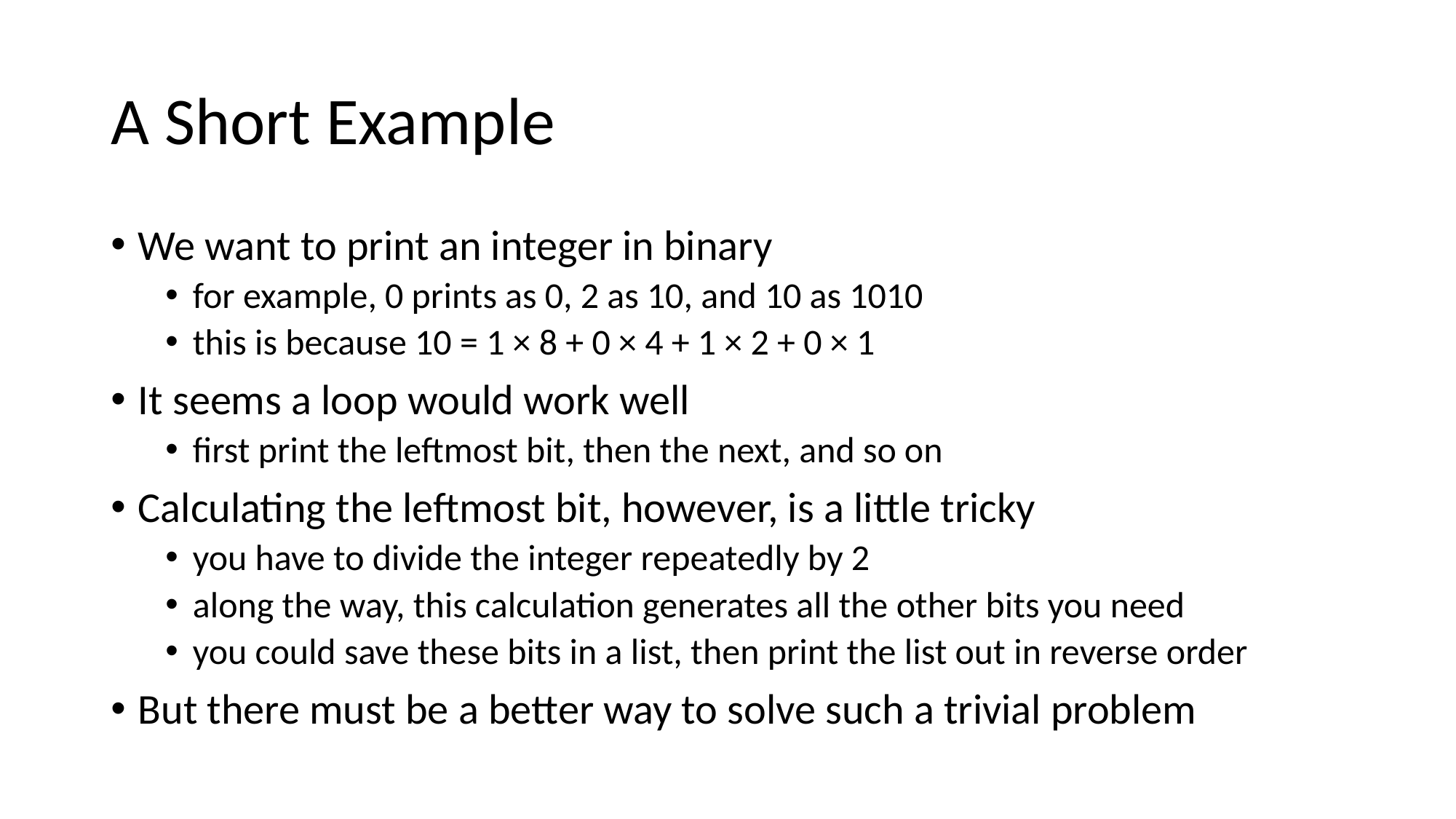

# A Short Example
We want to print an integer in binary
for example, 0 prints as 0, 2 as 10, and 10 as 1010
this is because 10 = 1 × 8 + 0 × 4 + 1 × 2 + 0 × 1
It seems a loop would work well
first print the leftmost bit, then the next, and so on
Calculating the leftmost bit, however, is a little tricky
you have to divide the integer repeatedly by 2
along the way, this calculation generates all the other bits you need
you could save these bits in a list, then print the list out in reverse order
But there must be a better way to solve such a trivial problem